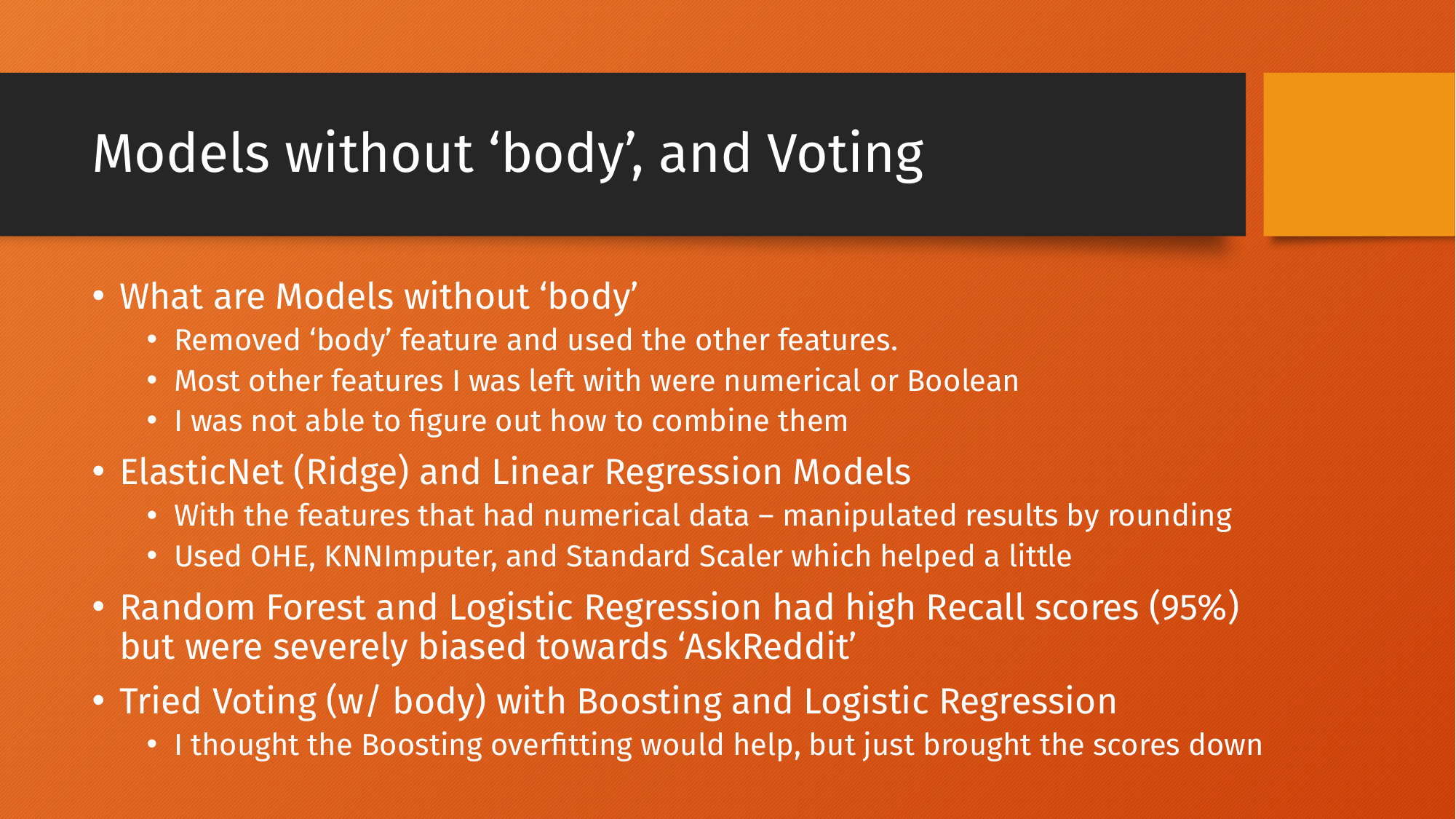

# Models without ‘body’, and Voting
What are Models without ‘body’
Removed ‘body’ feature and used the other features.
Most other features I was left with were numerical or Boolean
I was not able to figure out how to combine them
ElasticNet (Ridge) and Linear Regression Models
With the features that had numerical data – manipulated results by rounding
Used OHE, KNNImputer, and Standard Scaler which helped a little
Random Forest and Logistic Regression had high Recall scores (95%) but were severely biased towards ‘AskReddit’
Tried Voting (w/ body) with Boosting and Logistic Regression
I thought the Boosting overfitting would help, but just brought the scores down